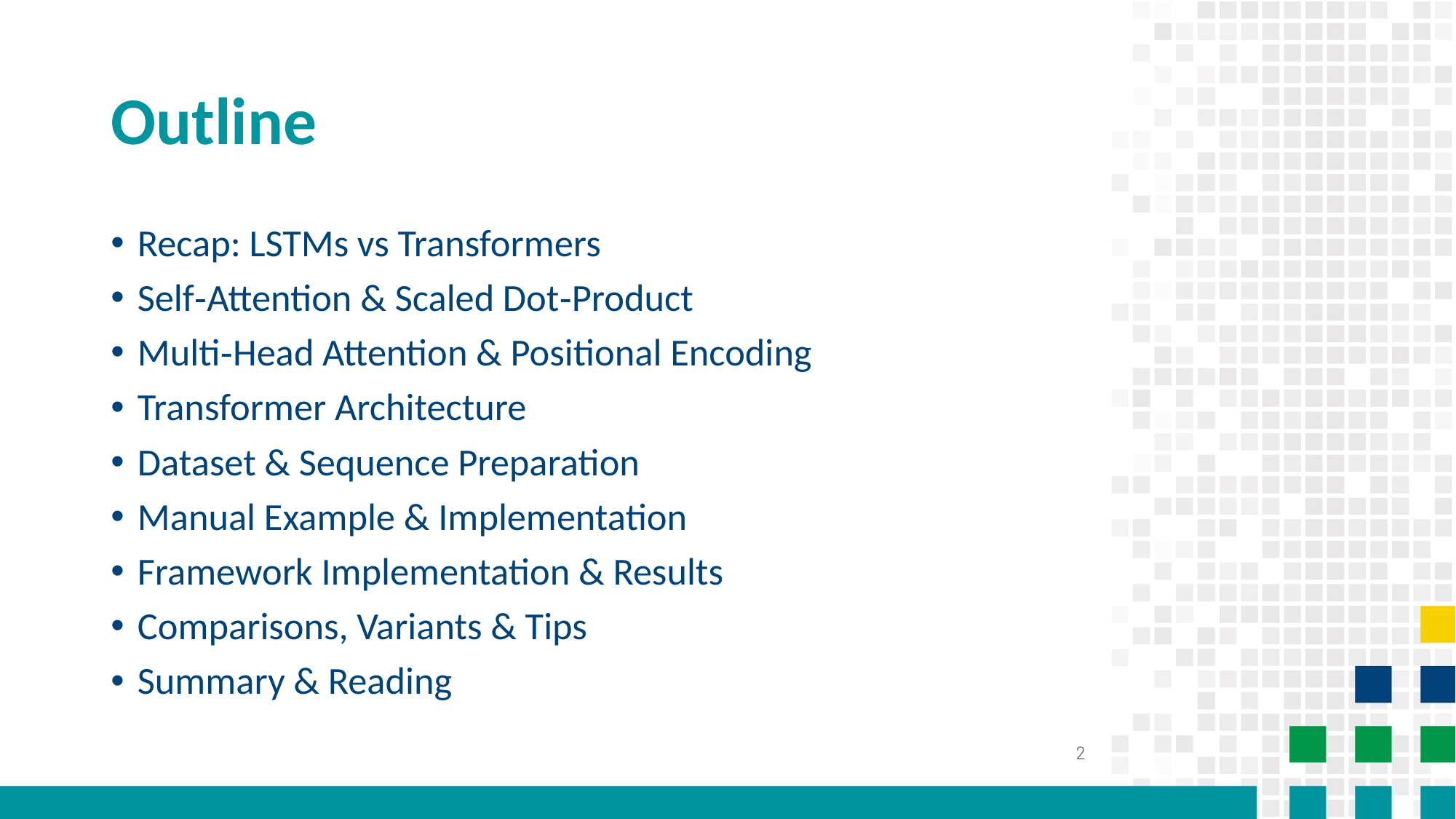

# Outline
Recap: LSTMs vs Transformers
Self‑Attention & Scaled Dot‑Product
Multi‑Head Attention & Positional Encoding
Transformer Architecture
Dataset & Sequence Preparation
Manual Example & Implementation
Framework Implementation & Results
Comparisons, Variants & Tips
Summary & Reading
2